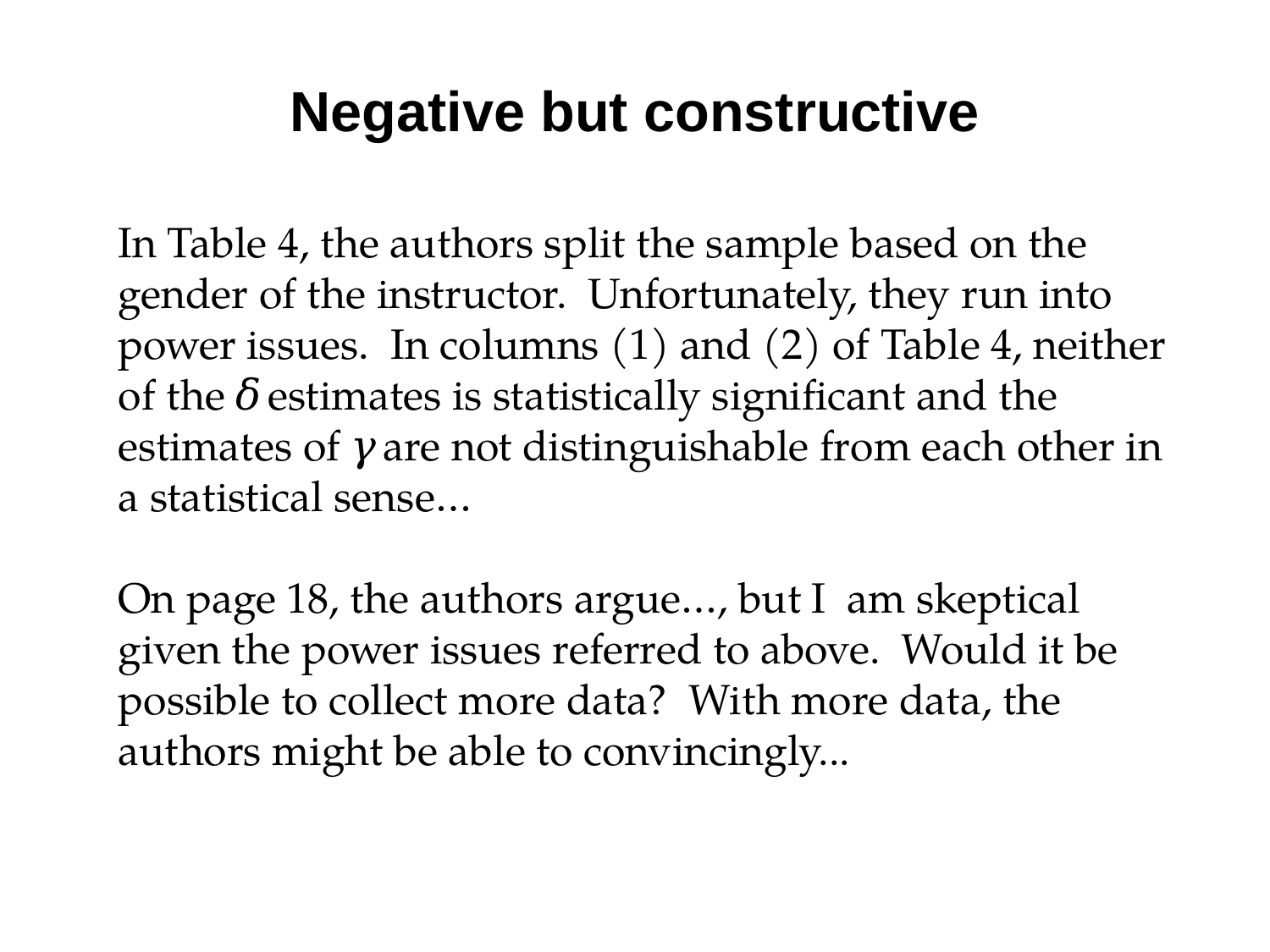

Negative but constructive

In Table 4, the authors split the sample based on the gender of the instructor.  Unfortunately, they run into power issues.  In columns (1) and (2) of Table 4, neither of the 𝛿 estimates is statistically significant and the estimates of 𝛾 are not distinguishable from each other in a statistical sense…

On page 18, the authors argue…, but I  am skeptical given the power issues referred to above.  Would it be possible to collect more data?  With more data, the authors might be able to convincingly...